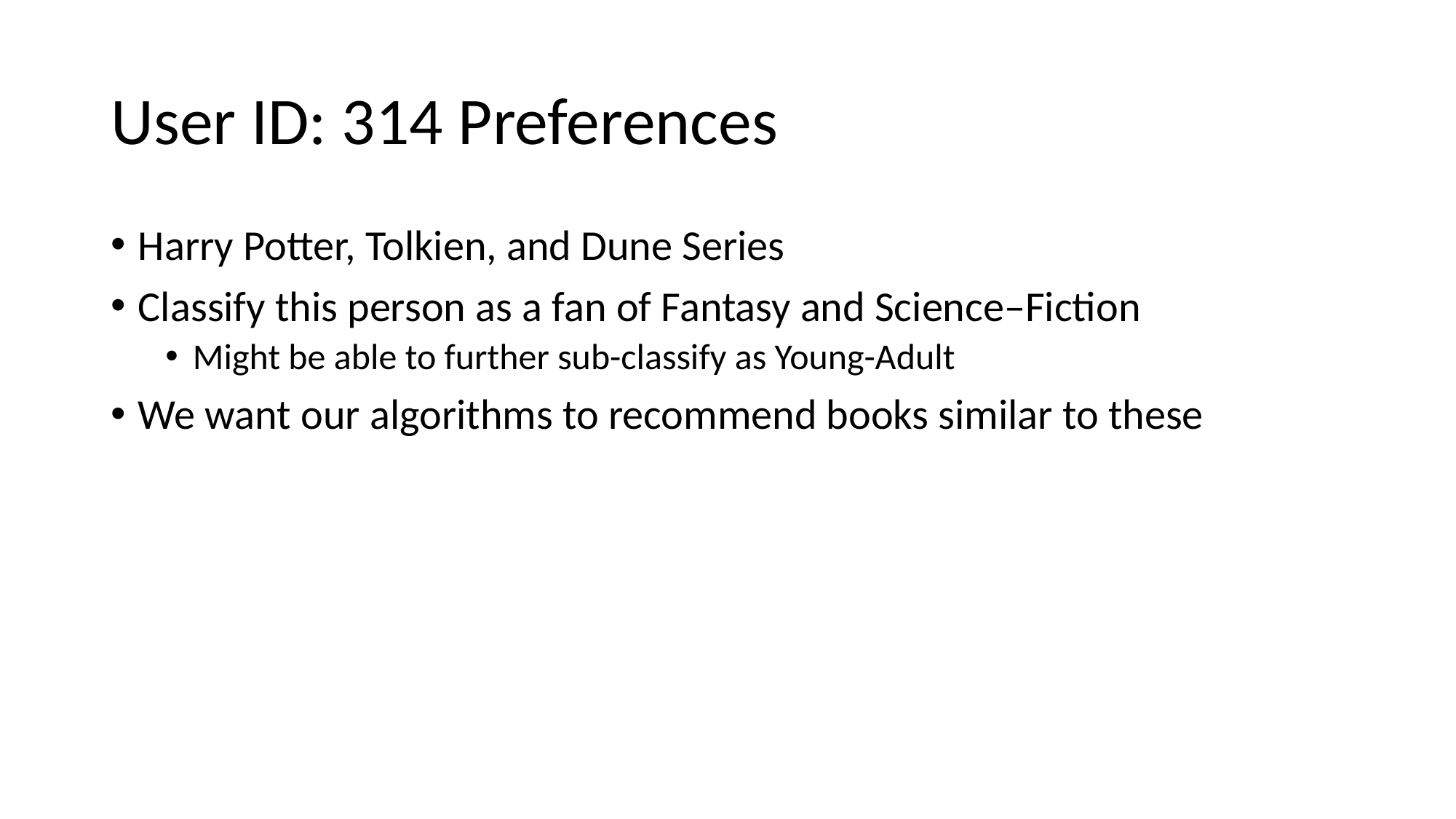

# User ID: 314 Preferences
Harry Potter, Tolkien, and Dune Series
Classify this person as a fan of Fantasy and Science–Fiction
Might be able to further sub-classify as Young-Adult
We want our algorithms to recommend books similar to these